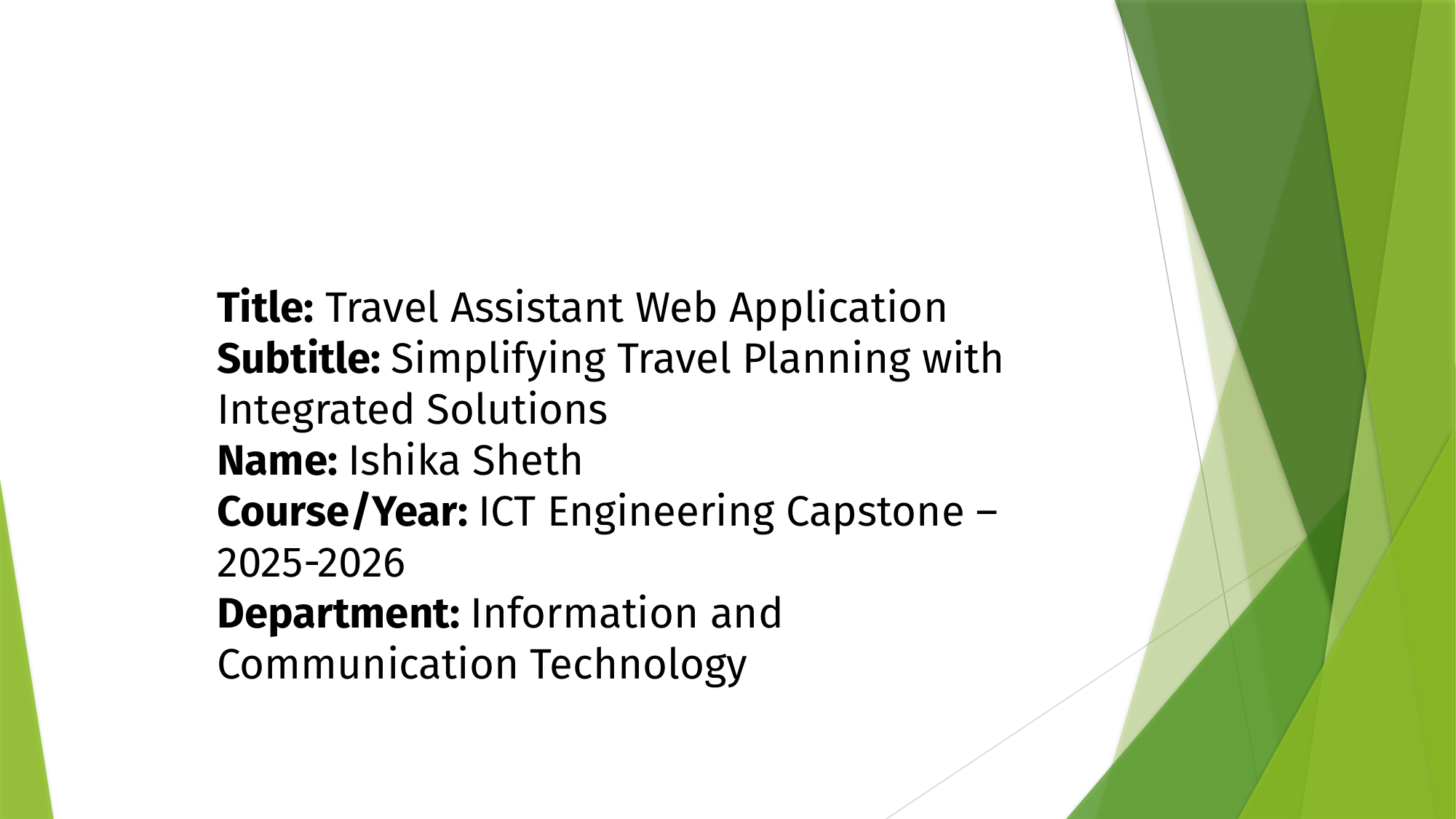

Title: Travel Assistant Web Application
Subtitle: Simplifying Travel Planning with Integrated Solutions
Name: Ishika Sheth
Course/Year: ICT Engineering Capstone – 2025-2026
Department: Information and Communication Technology